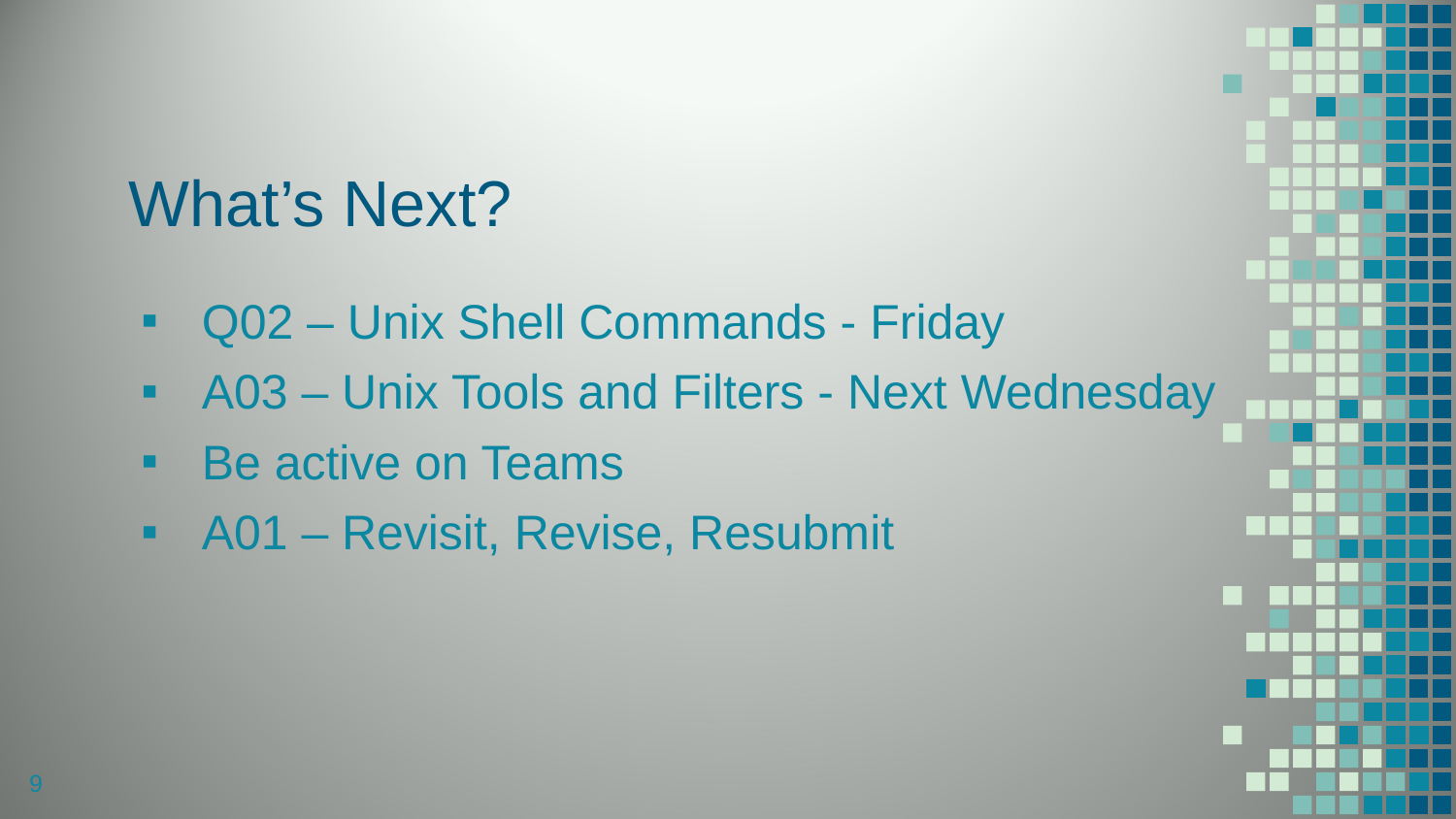

# What’s Next?
Q02 – Unix Shell Commands - Friday
A03 – Unix Tools and Filters - Next Wednesday
Be active on Teams
A01 – Revisit, Revise, Resubmit

9